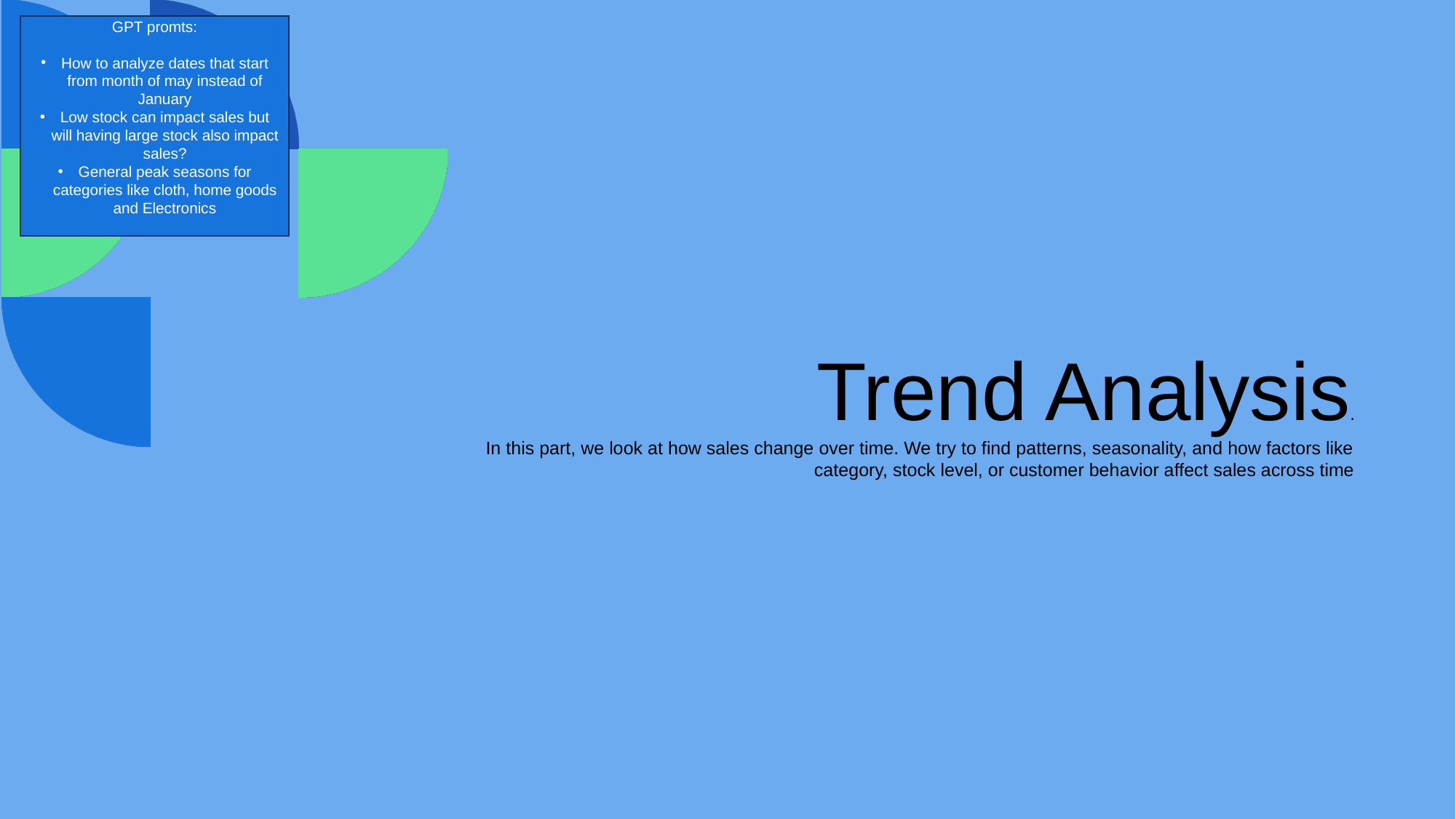

GPT promts:

How to analyze dates that start from month of may instead of January
Low stock can impact sales but will having large stock also impact sales?
General peak seasons for categories like cloth, home goods and Electronics

# Trend Analysis. In this part, we look at how sales change over time. We try to find patterns, seasonality, and how factors like category, stock level, or customer behavior affect sales across time